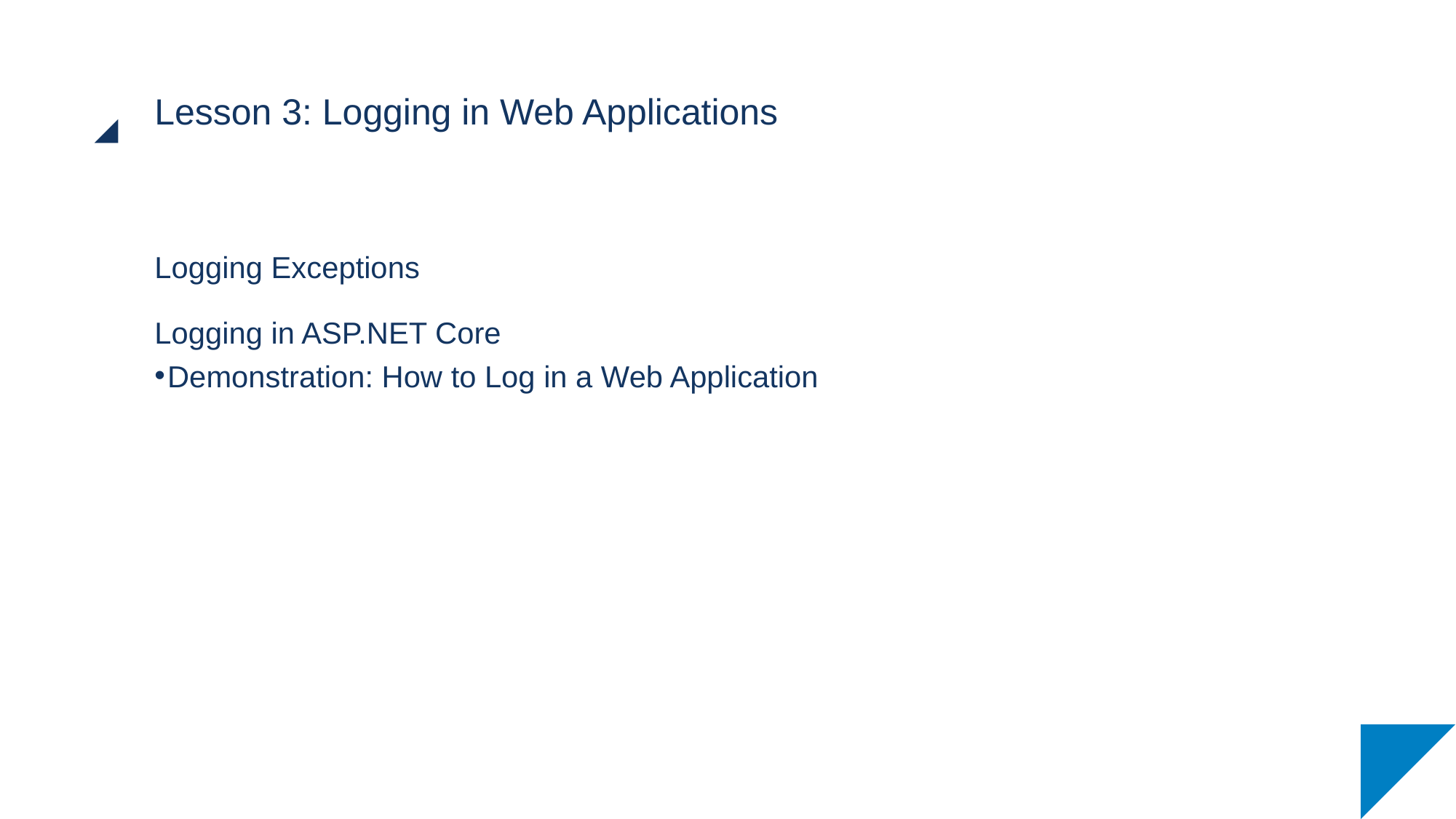

# Lesson 3: Logging in Web Applications
Logging Exceptions
Logging in ASP.NET Core
Demonstration: How to Log in a Web Application